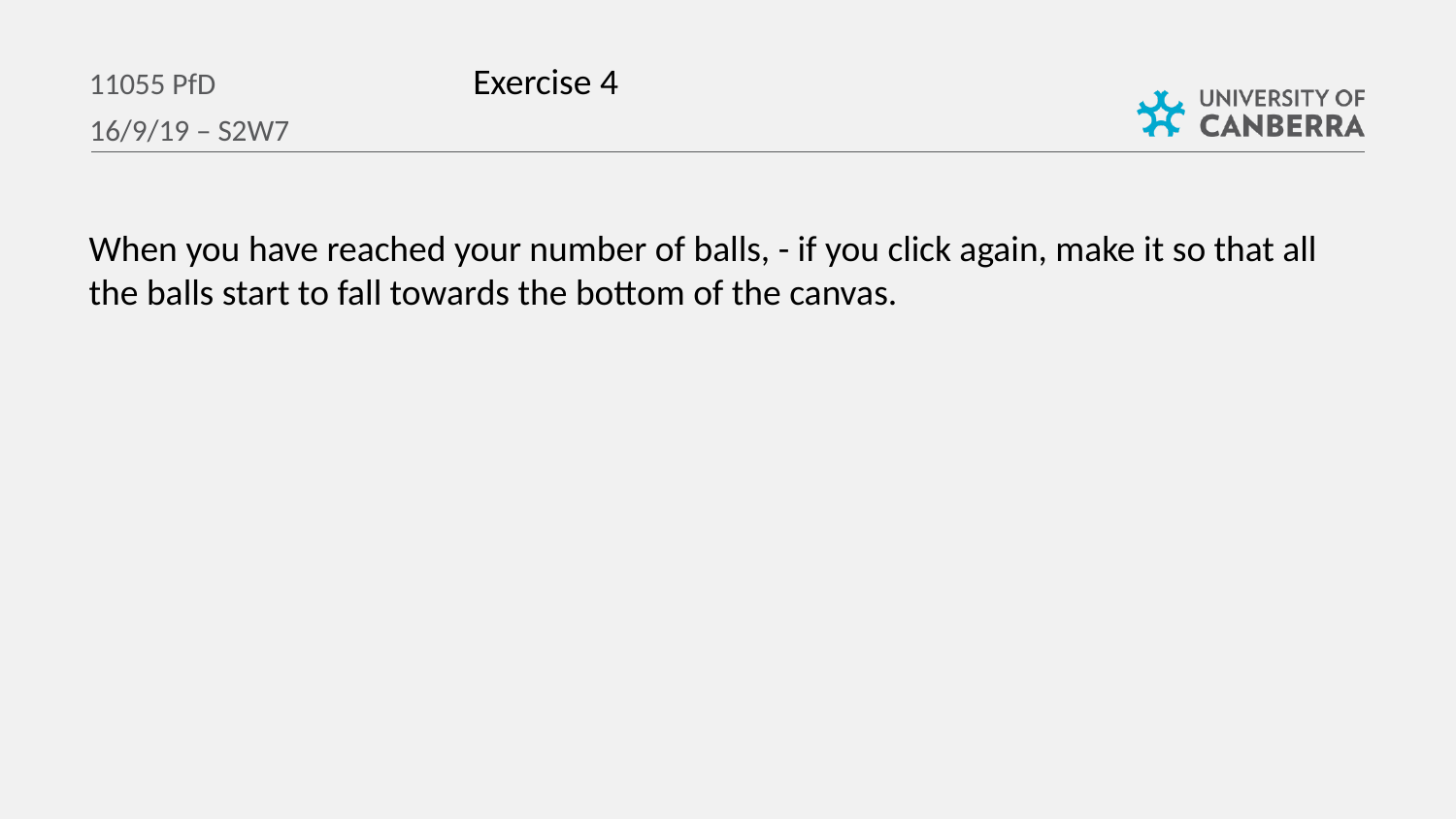

Exercise 4
11055 PfD
16/9/19 – S2W7
When you have reached your number of balls, - if you click again, make it so that all the balls start to fall towards the bottom of the canvas.